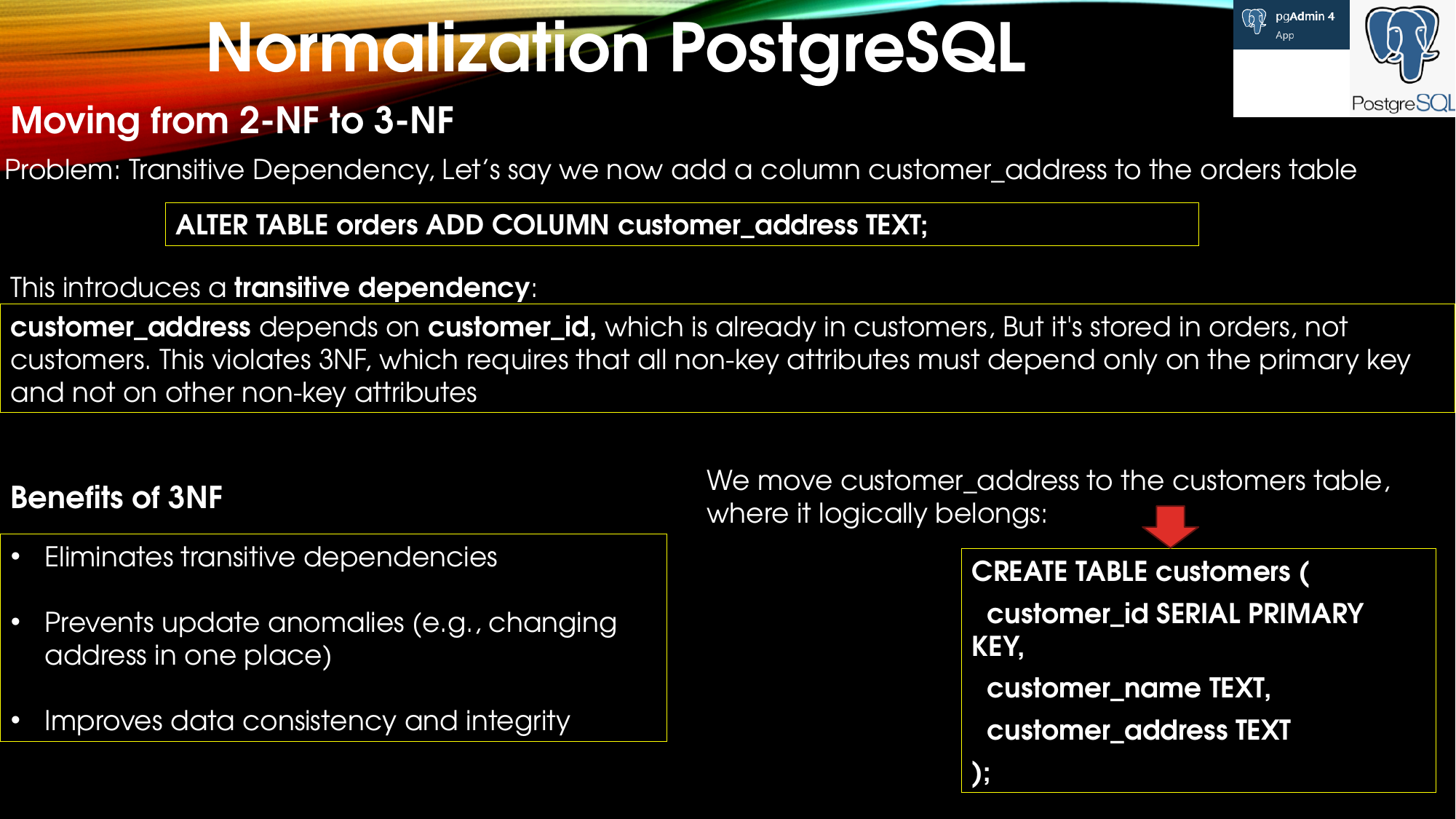

Normalization PostgreSQL
Moving from 2-NF to 3-NF
Problem: Transitive Dependency, Let’s say we now add a column customer_address to the orders table
ALTER TABLE orders ADD COLUMN customer_address TEXT;
This introduces a transitive dependency:
customer_address depends on customer_id, which is already in customers, But it's stored in orders, not customers. This violates 3NF, which requires that all non-key attributes must depend only on the primary key and not on other non-key attributes
We move customer_address to the customers table, where it logically belongs:
Benefits of 3NF

Eliminates transitive dependencies

Prevents update anomalies (e.g., changing address in one place)

Improves data consistency and integrity
CREATE TABLE customers (
  customer_id SERIAL PRIMARY KEY,
  customer_name TEXT,
  customer_address TEXT
);